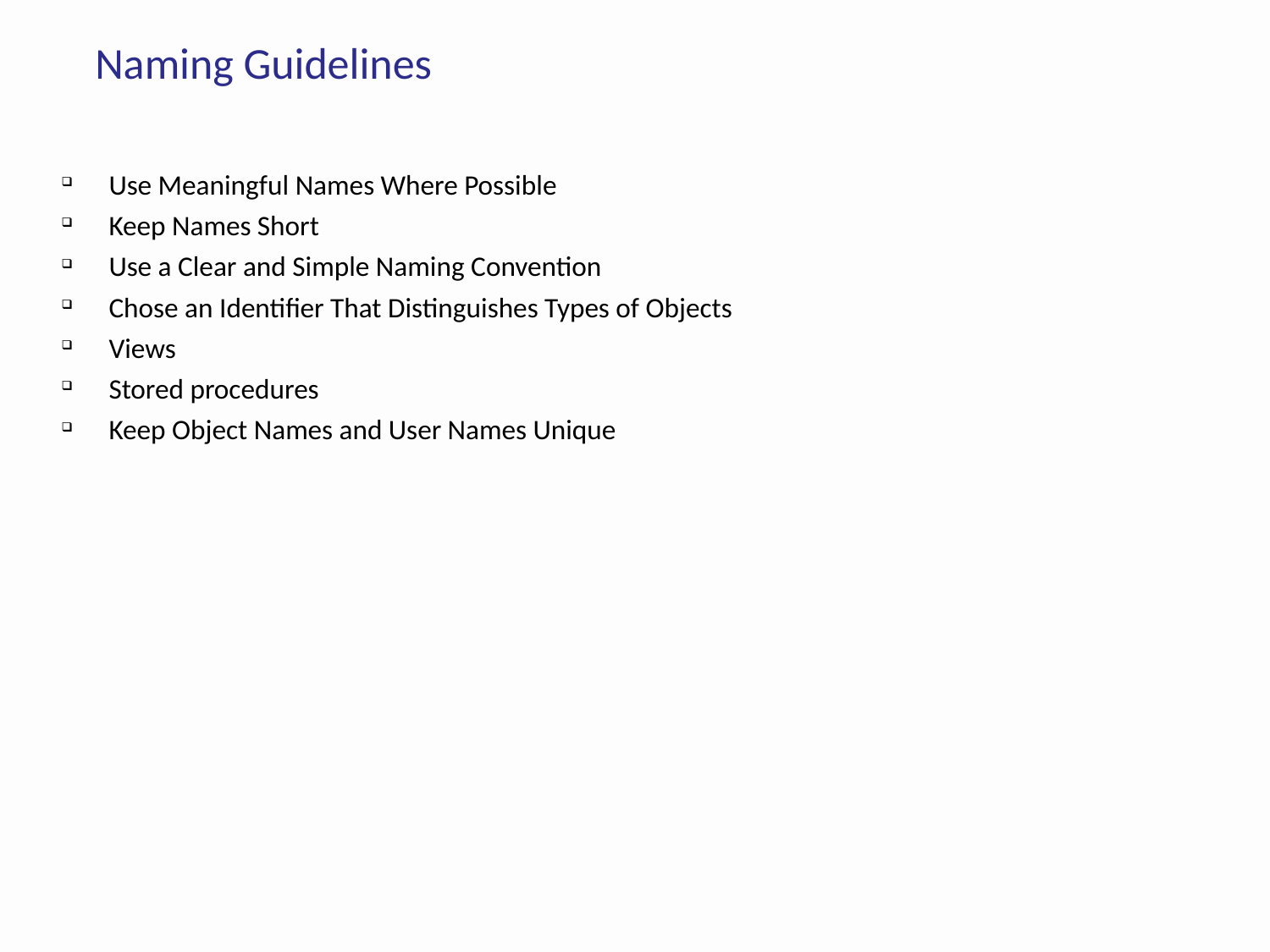

# Naming Guidelines
Use Meaningful Names Where Possible
Keep Names Short
Use a Clear and Simple Naming Convention
Chose an Identifier That Distinguishes Types of Objects
Views
Stored procedures
Keep Object Names and User Names Unique